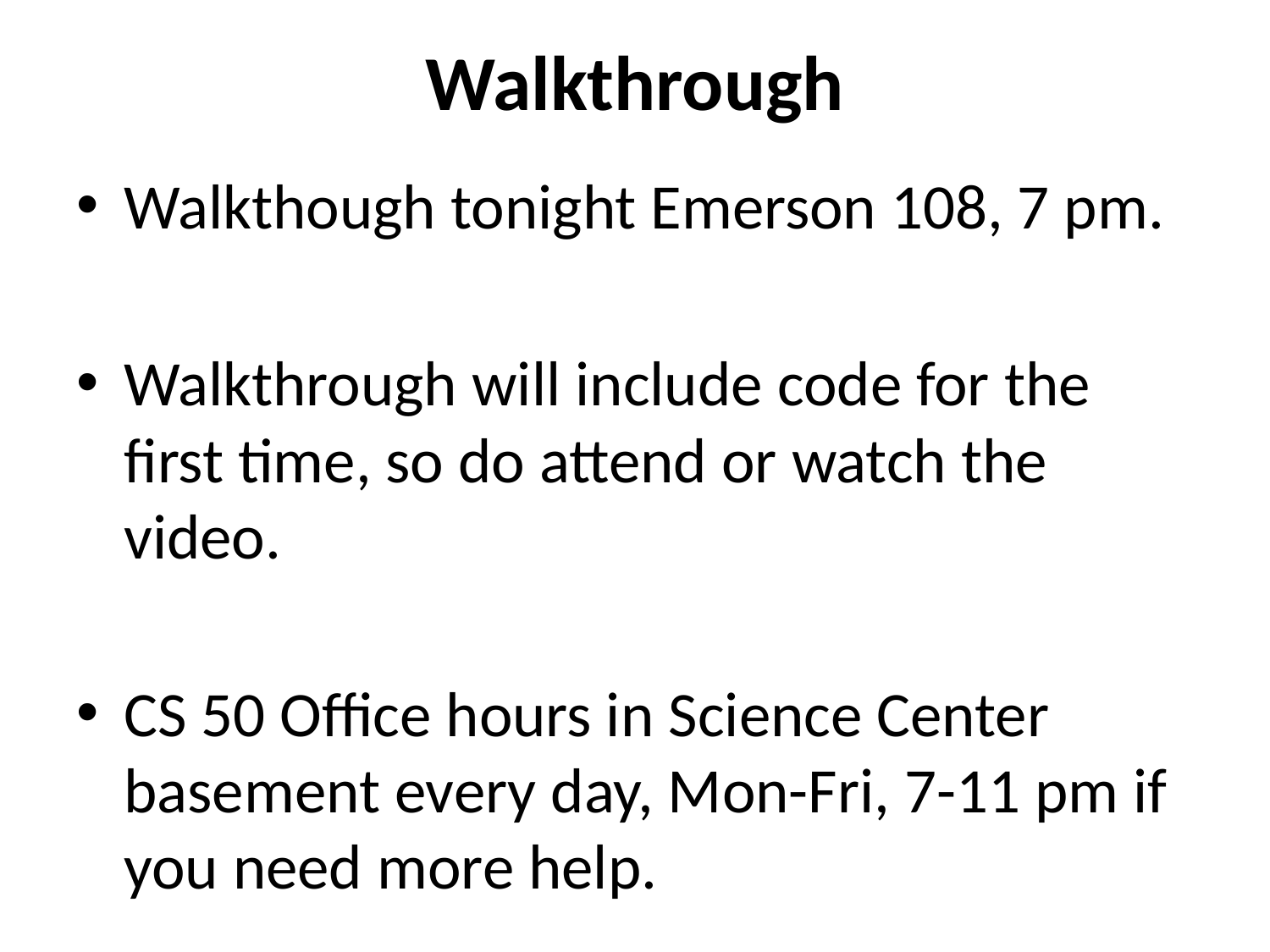

# Walkthrough
Walkthough tonight Emerson 108, 7 pm.

Walkthrough will include code for the first time, so do attend or watch the video.

CS 50 Office hours in Science Center basement every day, Mon-Fri, 7-11 pm if you need more help.